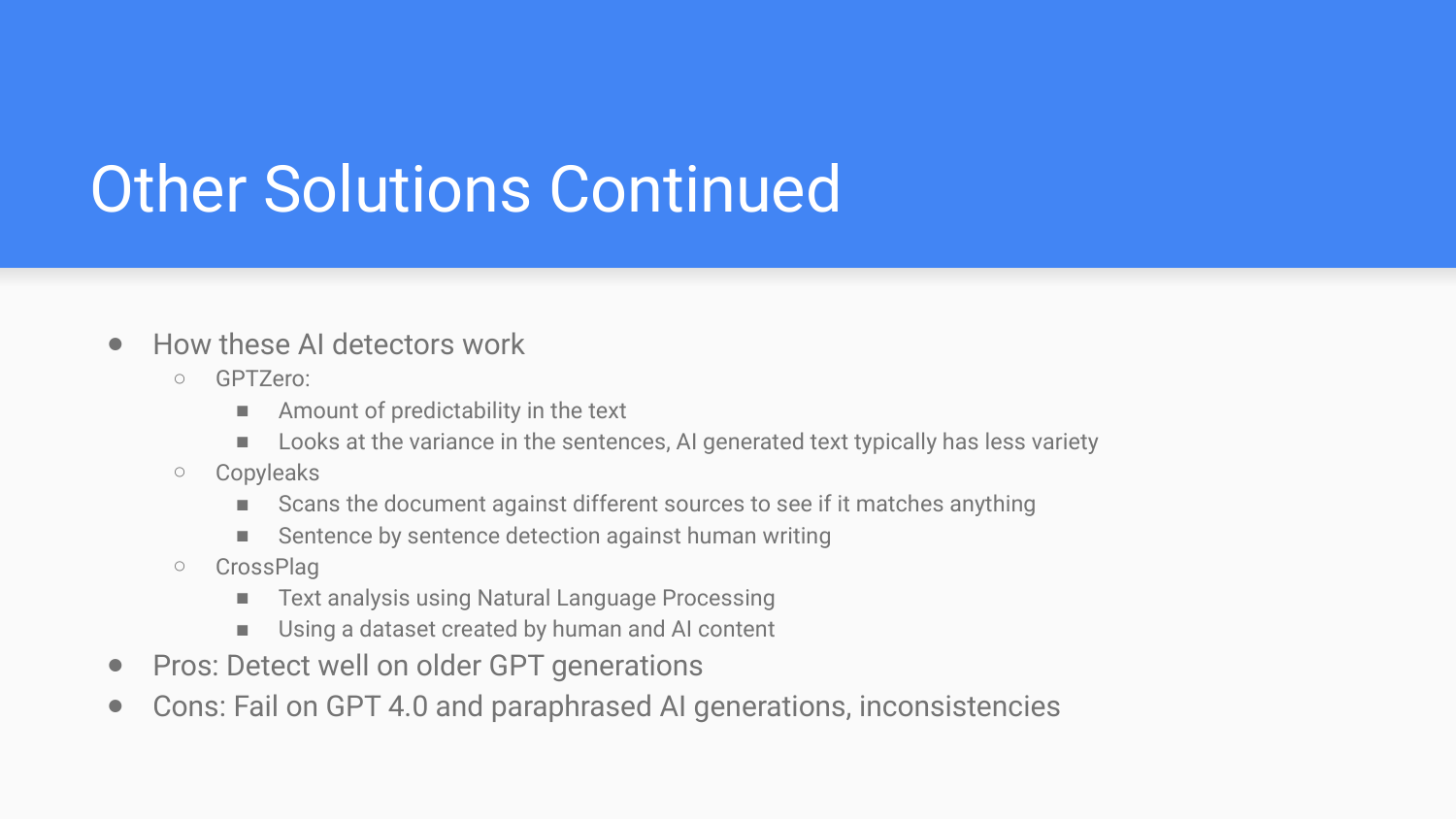

# Other Solutions Continued
How these AI detectors work
GPTZero:
Amount of predictability in the text
Looks at the variance in the sentences, AI generated text typically has less variety
Copyleaks
Scans the document against different sources to see if it matches anything
Sentence by sentence detection against human writing
CrossPlag
Text analysis using Natural Language Processing
Using a dataset created by human and AI content
Pros: Detect well on older GPT generations
Cons: Fail on GPT 4.0 and paraphrased AI generations, inconsistencies